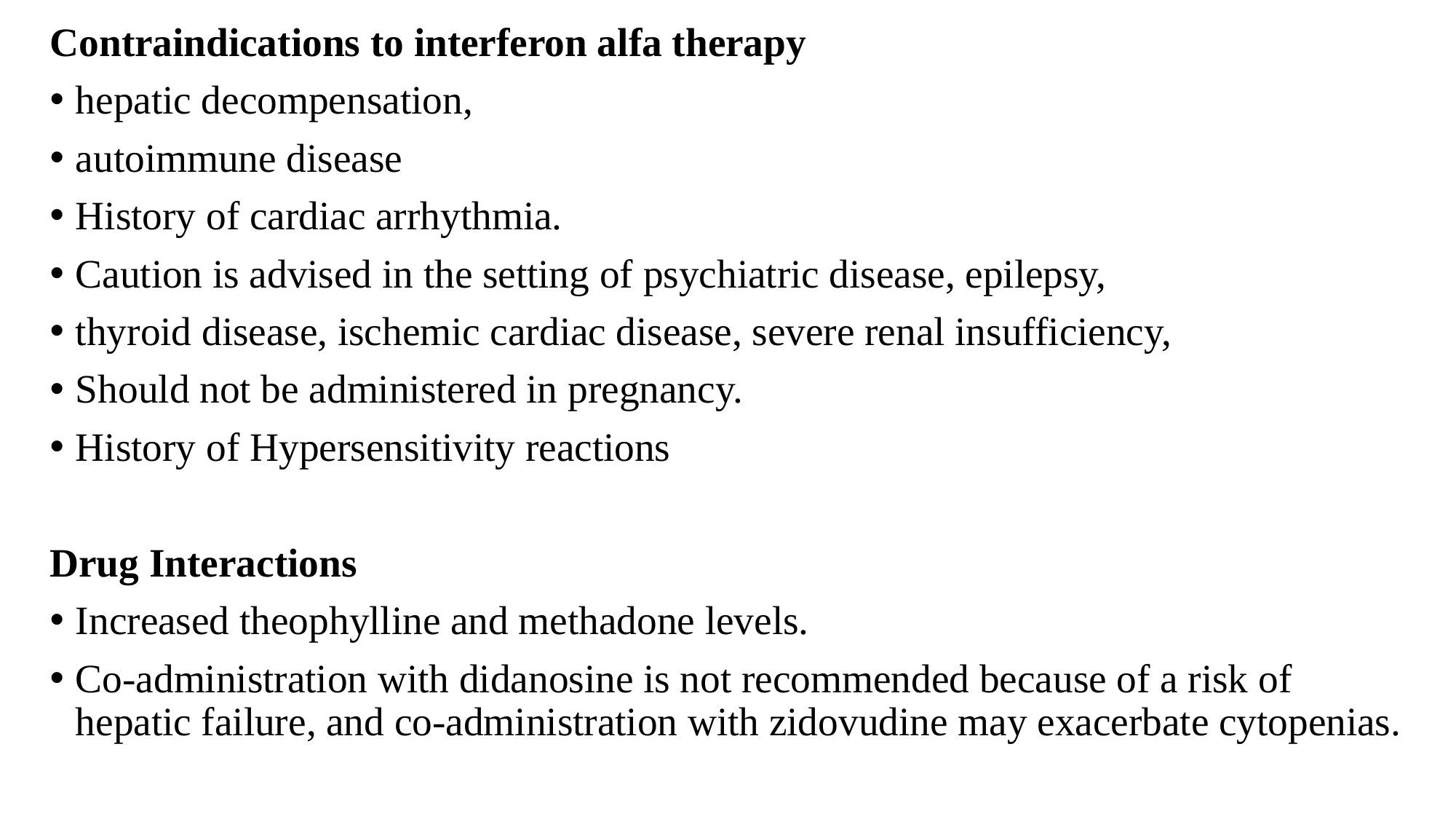

Contraindications to interferon alfa therapy
hepatic decompensation,
autoimmune disease
History of cardiac arrhythmia.
Caution is advised in the setting of psychiatric disease, epilepsy,
thyroid disease, ischemic cardiac disease, severe renal insufficiency,
Should not be administered in pregnancy.
History of Hypersensitivity reactions

Drug Interactions
Increased theophylline and methadone levels.
Co-administration with didanosine is not recommended because of a risk of hepatic failure, and co-administration with zidovudine may exacerbate cytopenias.